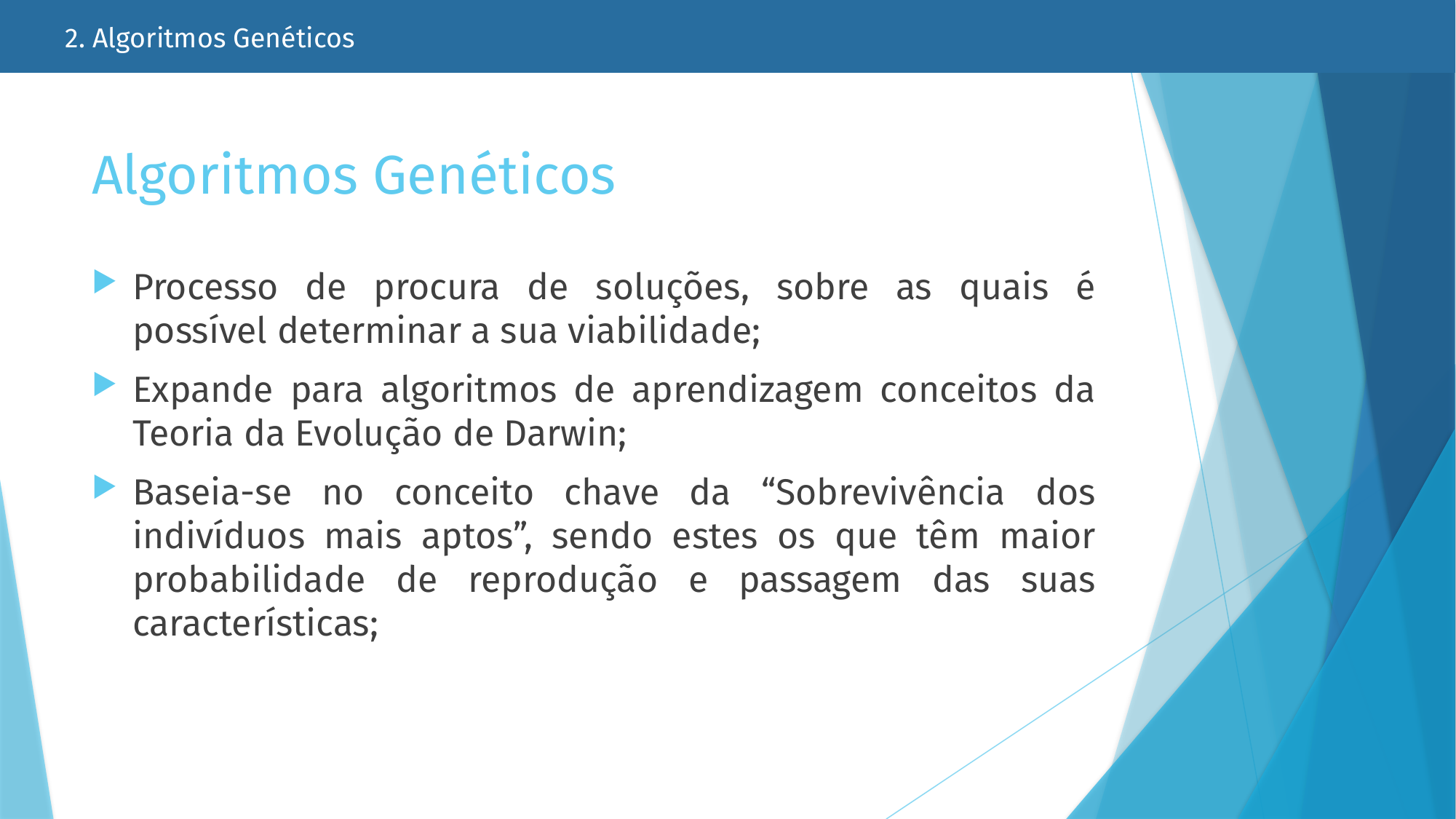

2. Algoritmos Genéticos
# Algoritmos Genéticos
Processo de procura de soluções, sobre as quais é possível determinar a sua viabilidade;
Expande para algoritmos de aprendizagem conceitos da Teoria da Evolução de Darwin;
Baseia-se no conceito chave da “Sobrevivência dos indivíduos mais aptos”, sendo estes os que têm maior probabilidade de reprodução e passagem das suas características;